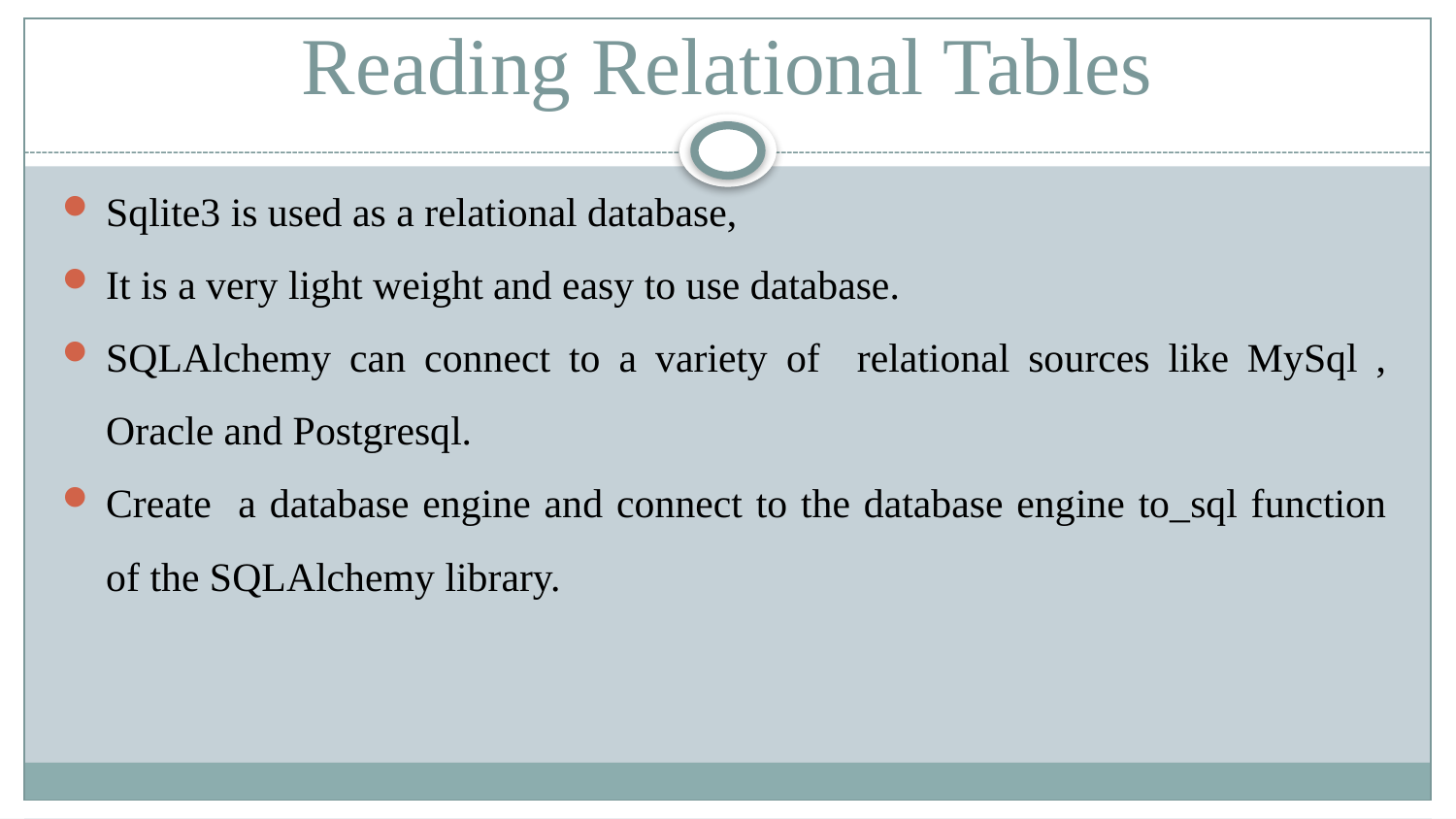

# Reading Relational Tables
Sqlite3 is used as a relational database,
It is a very light weight and easy to use database.
SQLAlchemy can connect to a variety of  relational sources like MySql , Oracle and Postgresql.
Create  a database engine and connect to the database engine to_sql function of the SQLAlchemy library.